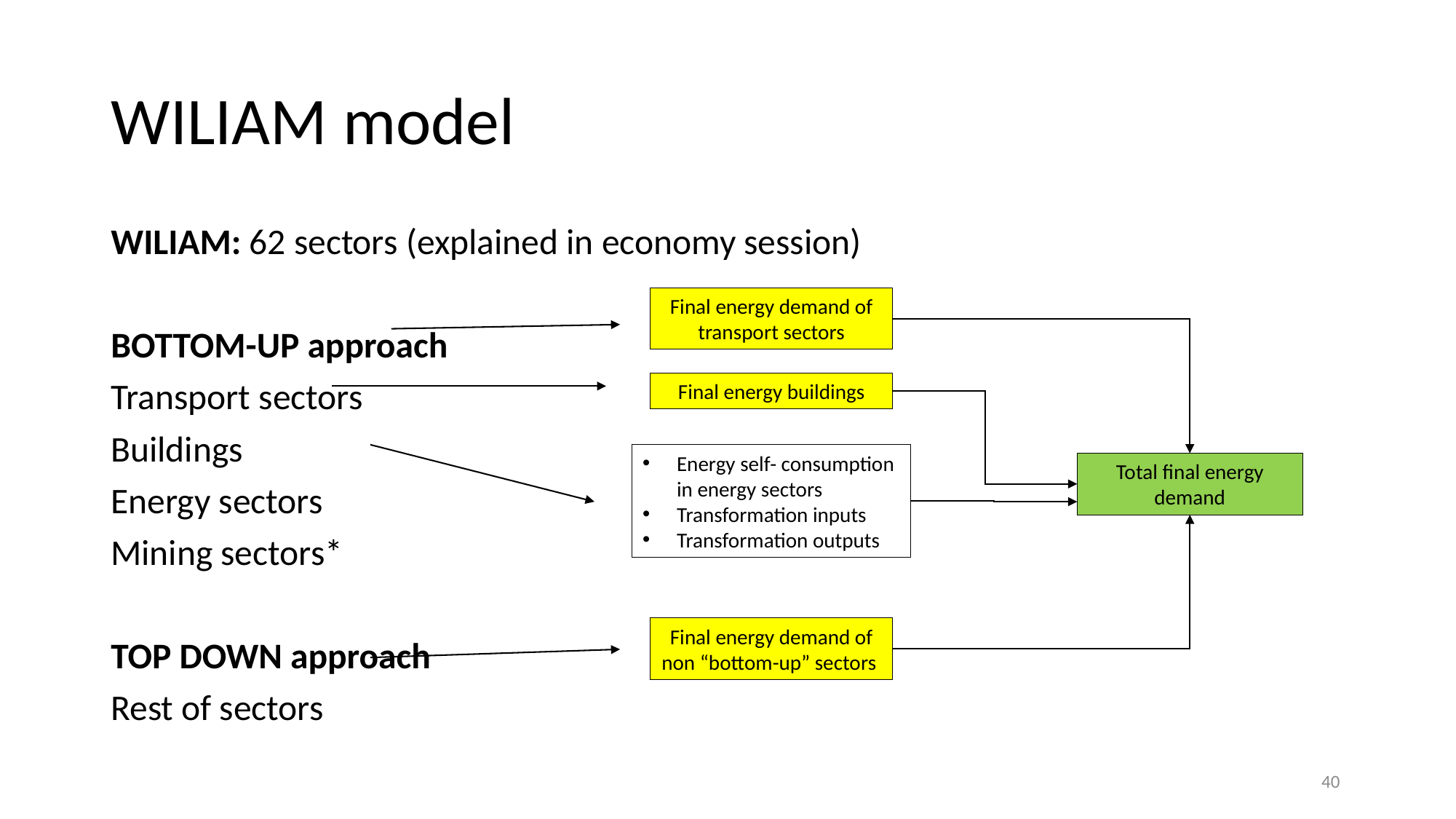

# WILIAM model
WILIAM: 62 sectors (explained in economy session)

BOTTOM-UP approach
Transport sectors
Buildings
Energy sectors
Mining sectors*

TOP DOWN approach
Rest of sectors
Final energy demand of transport sectors
Final energy buildings
Energy self- consumption in energy sectors
Transformation inputs
Transformation outputs
Total final energy demand
Final energy demand of non “bottom-up” sectors
40